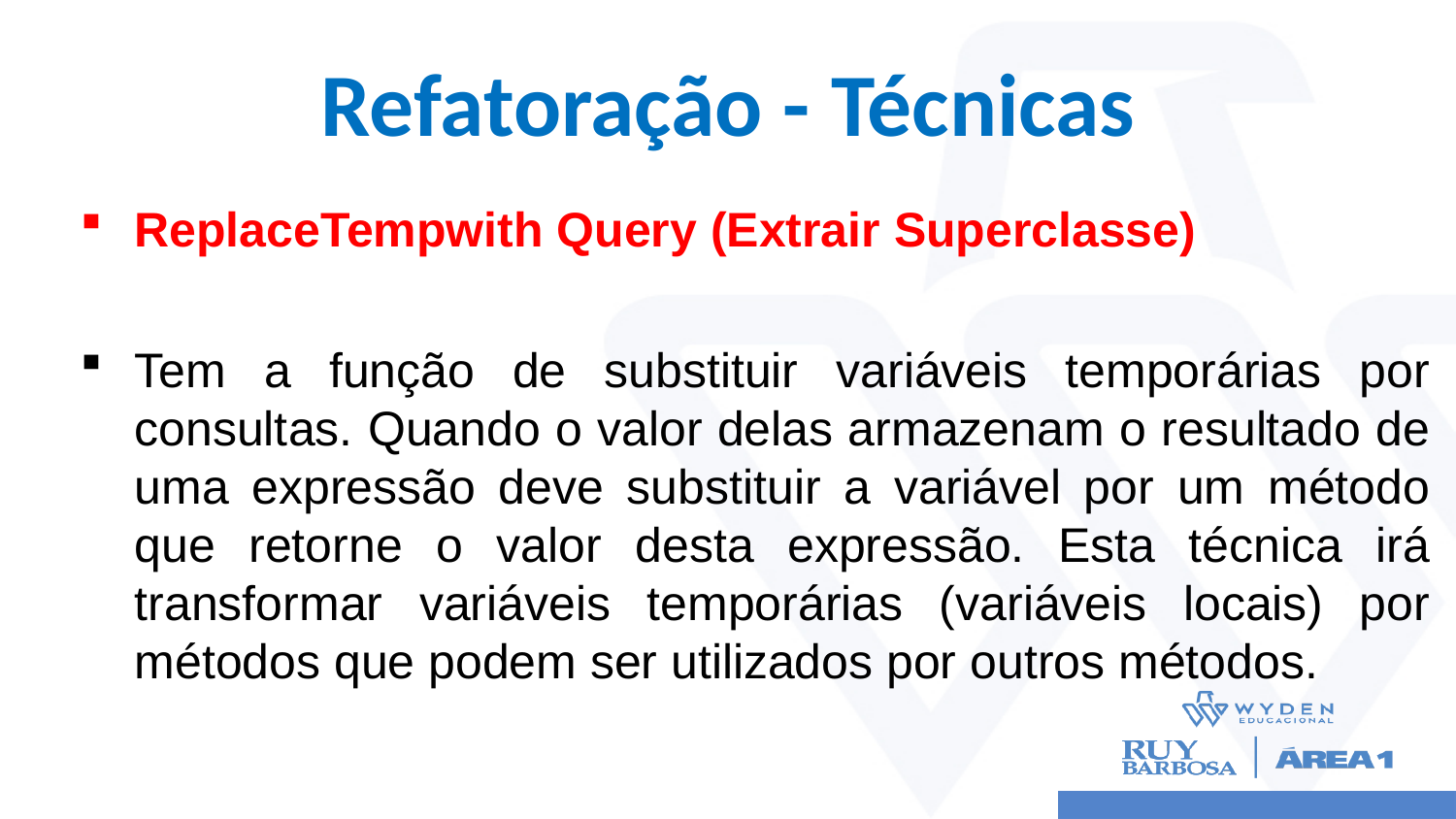

# Refatoração - Técnicas
ReplaceTempwith Query (Extrair Superclasse)

Tem a função de substituir variáveis temporárias por consultas. Quando o valor delas armazenam o resultado de uma expressão deve substituir a variável por um método que retorne o valor desta expressão. Esta técnica irá transformar variáveis temporárias (variáveis locais) por métodos que podem ser utilizados por outros métodos.